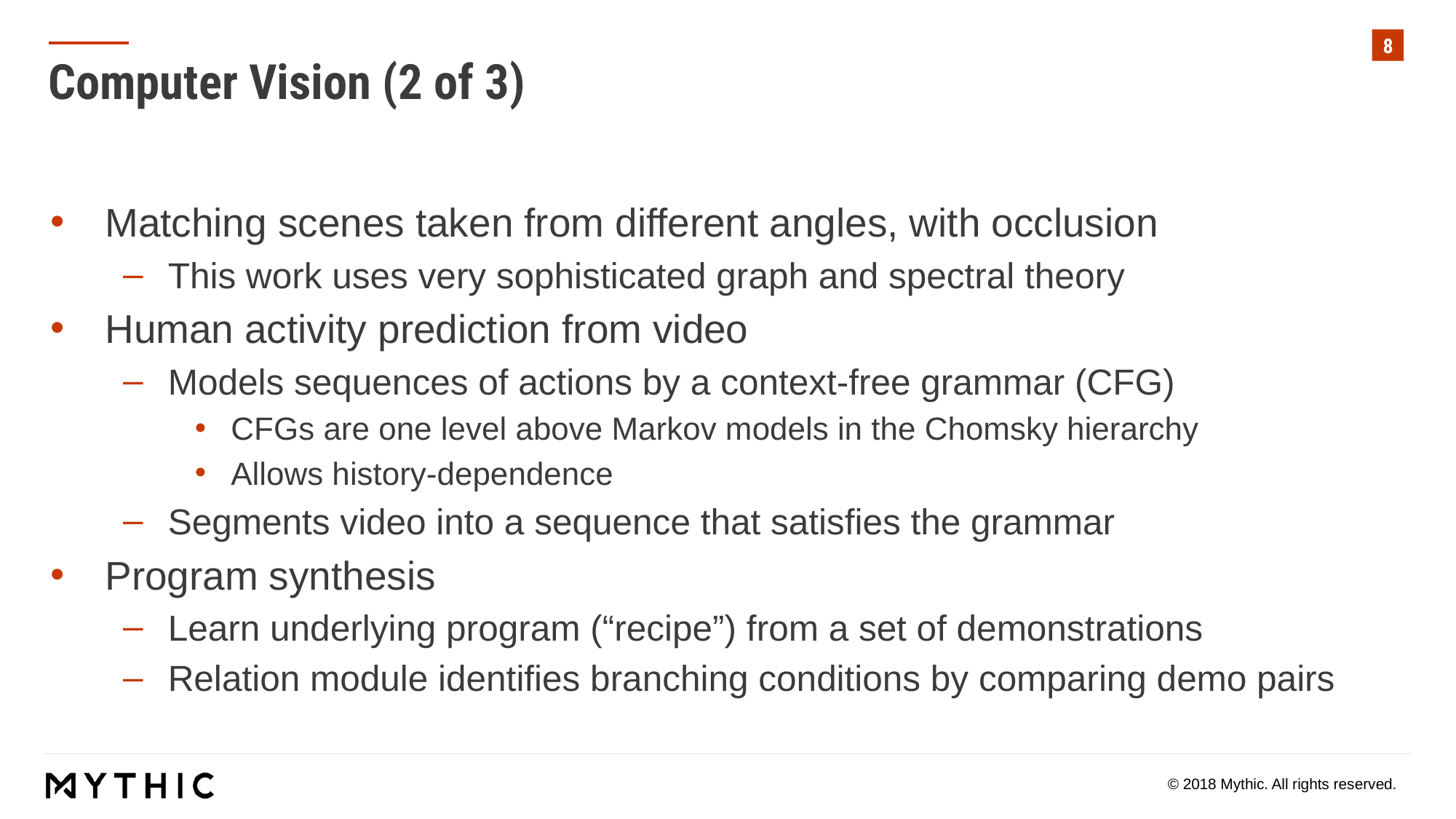

Computer Vision (2 of 3)
Matching scenes taken from different angles, with occlusion
This work uses very sophisticated graph and spectral theory
Human activity prediction from video
Models sequences of actions by a context-free grammar (CFG)
CFGs are one level above Markov models in the Chomsky hierarchy
Allows history-dependence
Segments video into a sequence that satisfies the grammar
Program synthesis
Learn underlying program (“recipe”) from a set of demonstrations
Relation module identifies branching conditions by comparing demo pairs